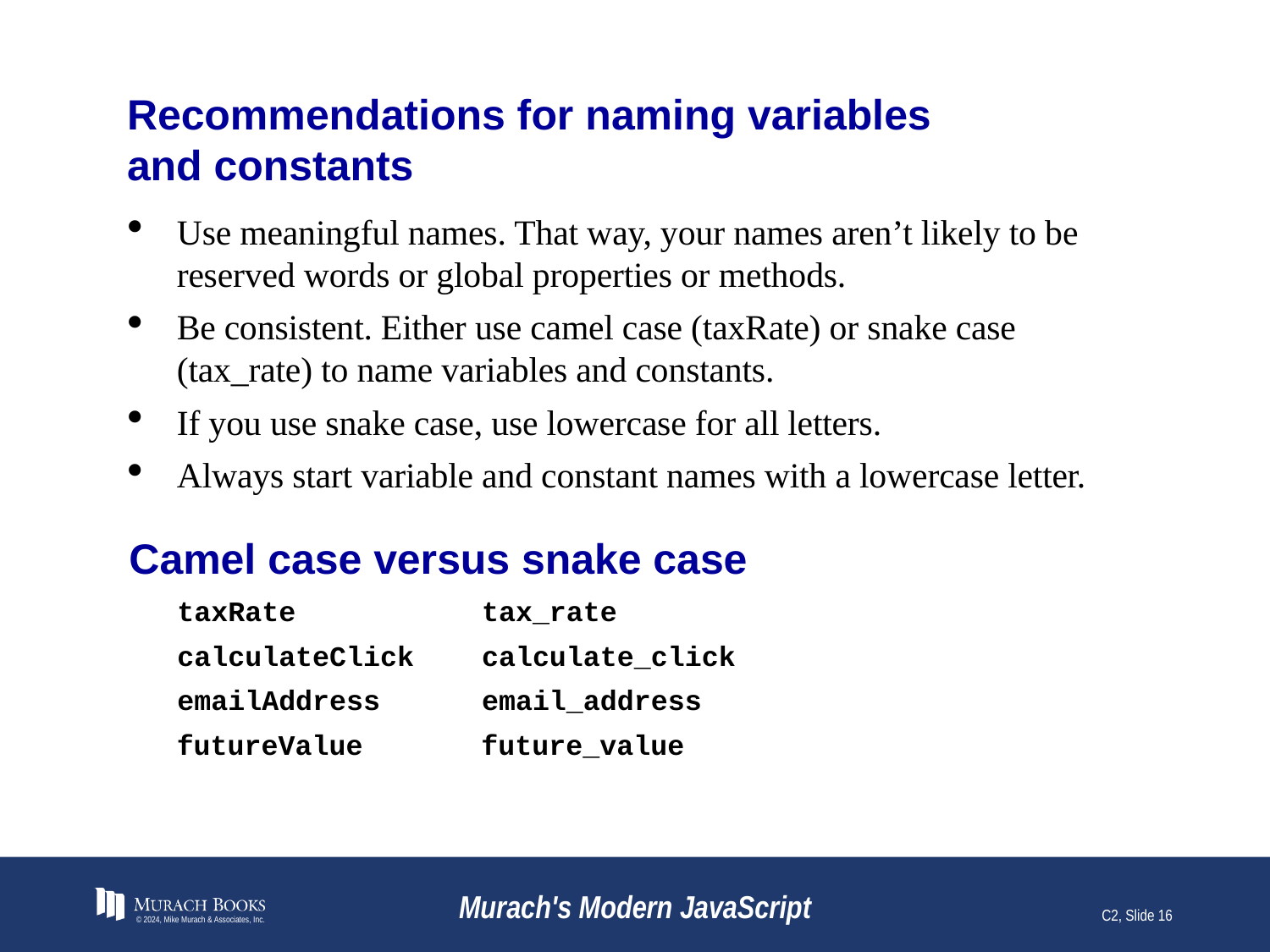

# Recommendations for naming variables and constants
Use meaningful names. That way, your names aren’t likely to be reserved words or global properties or methods.
Be consistent. Either use camel case (taxRate) or snake case (tax_rate) to name variables and constants.
If you use snake case, use lowercase for all letters.
Always start variable and constant names with a lowercase letter.
Camel case versus snake case
taxRate           tax_rate
calculateClick    calculate_click
emailAddress      email_address
futureValue       future_value

© 2024, Mike Murach & Associates, Inc.
Murach's Modern JavaScript

C2, Slide 16